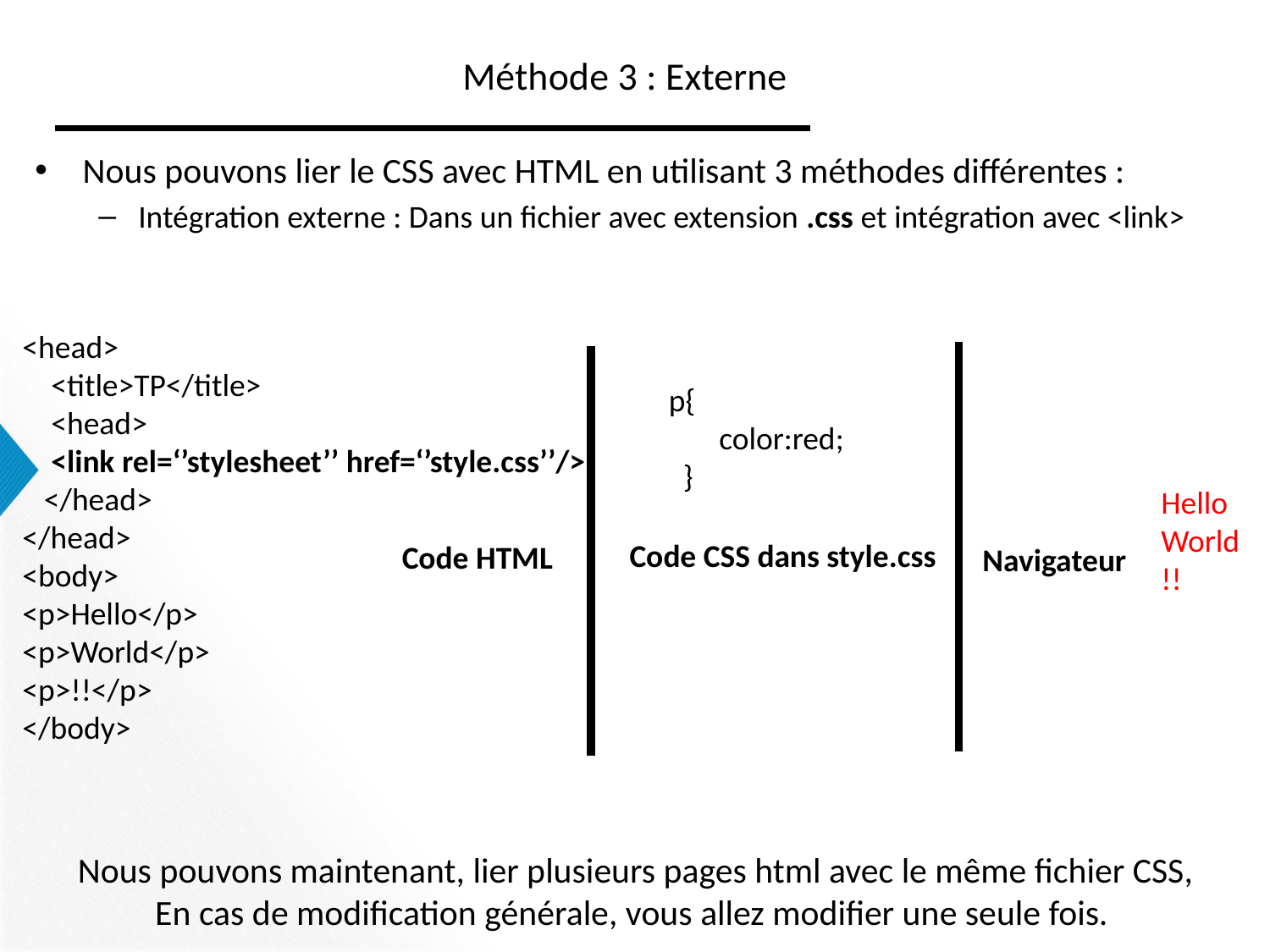

# Méthode 3 : Externe
Nous pouvons lier le CSS avec HTML en utilisant 3 méthodes différentes :
Intégration externe : Dans un fichier avec extension .css et intégration avec <link>
<head>
    <title>TP</title>
    <head>
    <link rel=‘’stylesheet’’ href=‘’style.css’’/>
   </head>
</head>
<body>
<p>Hello</p>
<p>World</p>
<p>!!</p>
</body>
 p{
        color:red;
   }
Hello
World
!!
Code CSS dans style.css
Code HTML
Navigateur
Nous pouvons maintenant, lier plusieurs pages html avec le même fichier CSS, En cas de modification générale, vous allez modifier une seule fois.